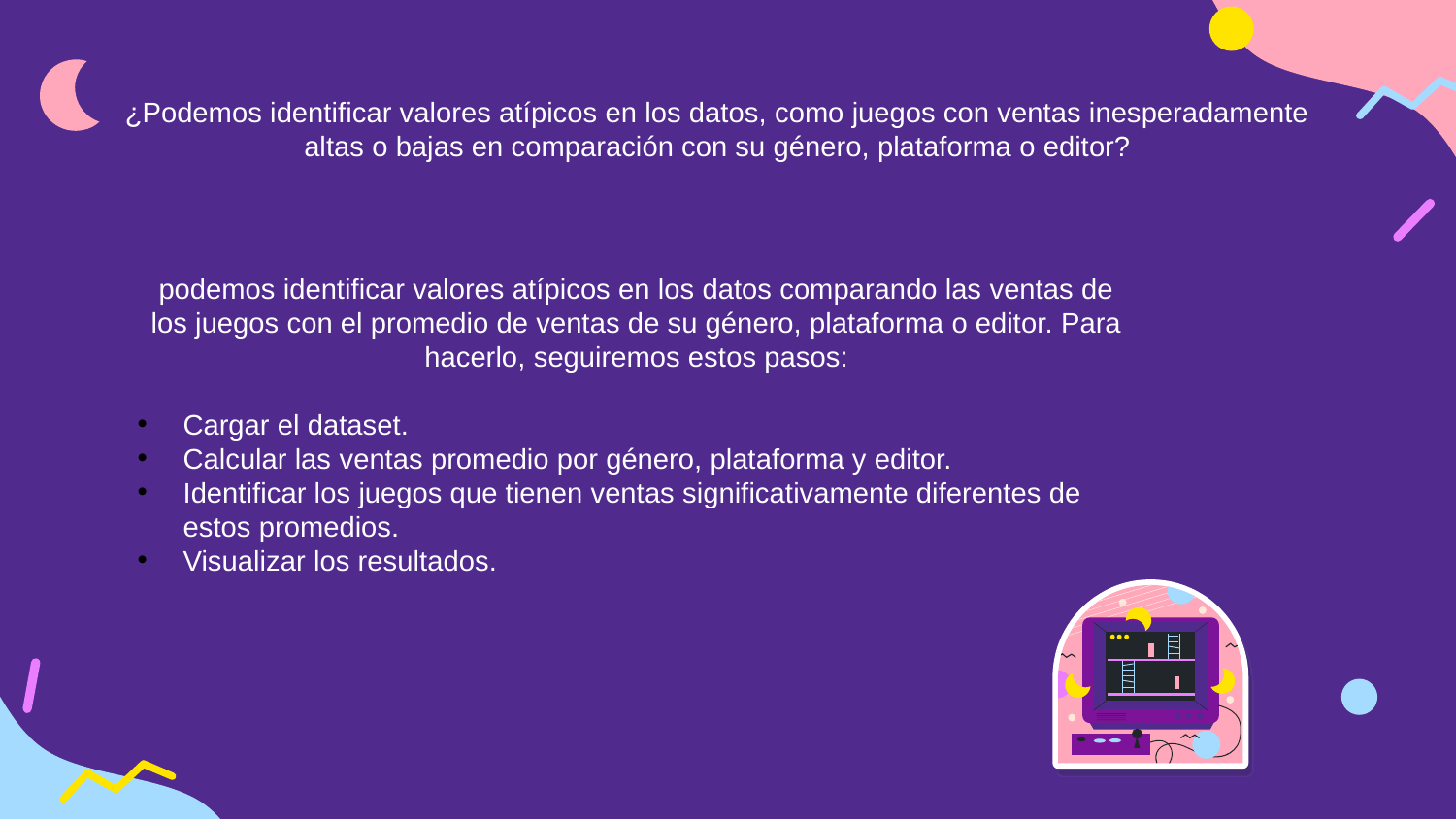

# ¿Podemos identificar valores atípicos en los datos, como juegos con ventas inesperadamente altas o bajas en comparación con su género, plataforma o editor?
podemos identificar valores atípicos en los datos comparando las ventas de los juegos con el promedio de ventas de su género, plataforma o editor. Para hacerlo, seguiremos estos pasos:

Cargar el dataset.
Calcular las ventas promedio por género, plataforma y editor.
Identificar los juegos que tienen ventas significativamente diferentes de estos promedios.
Visualizar los resultados.